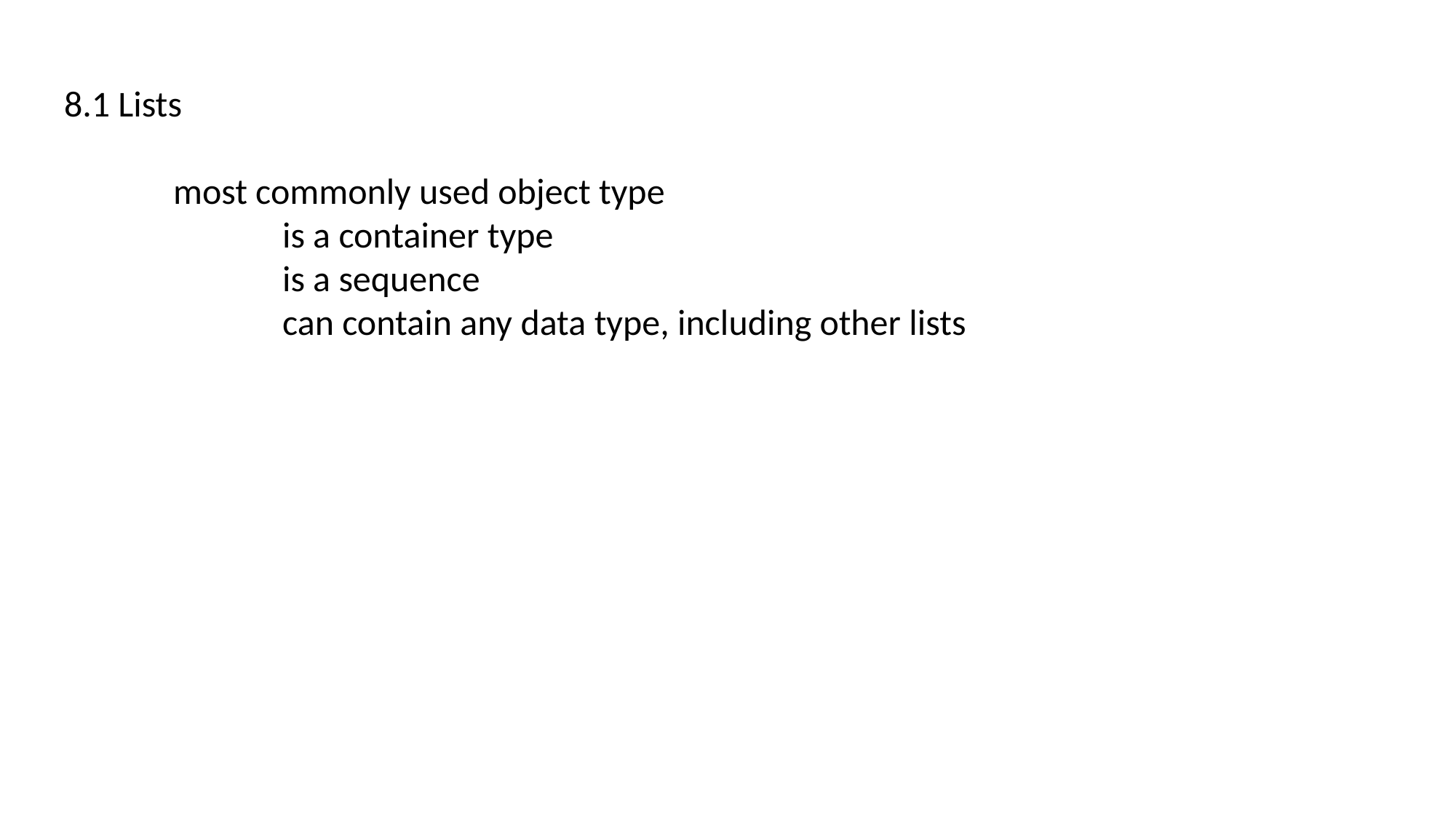

8.1 Lists

	most commonly used object type
		is a container type
		is a sequence
		can contain any data type, including other lists